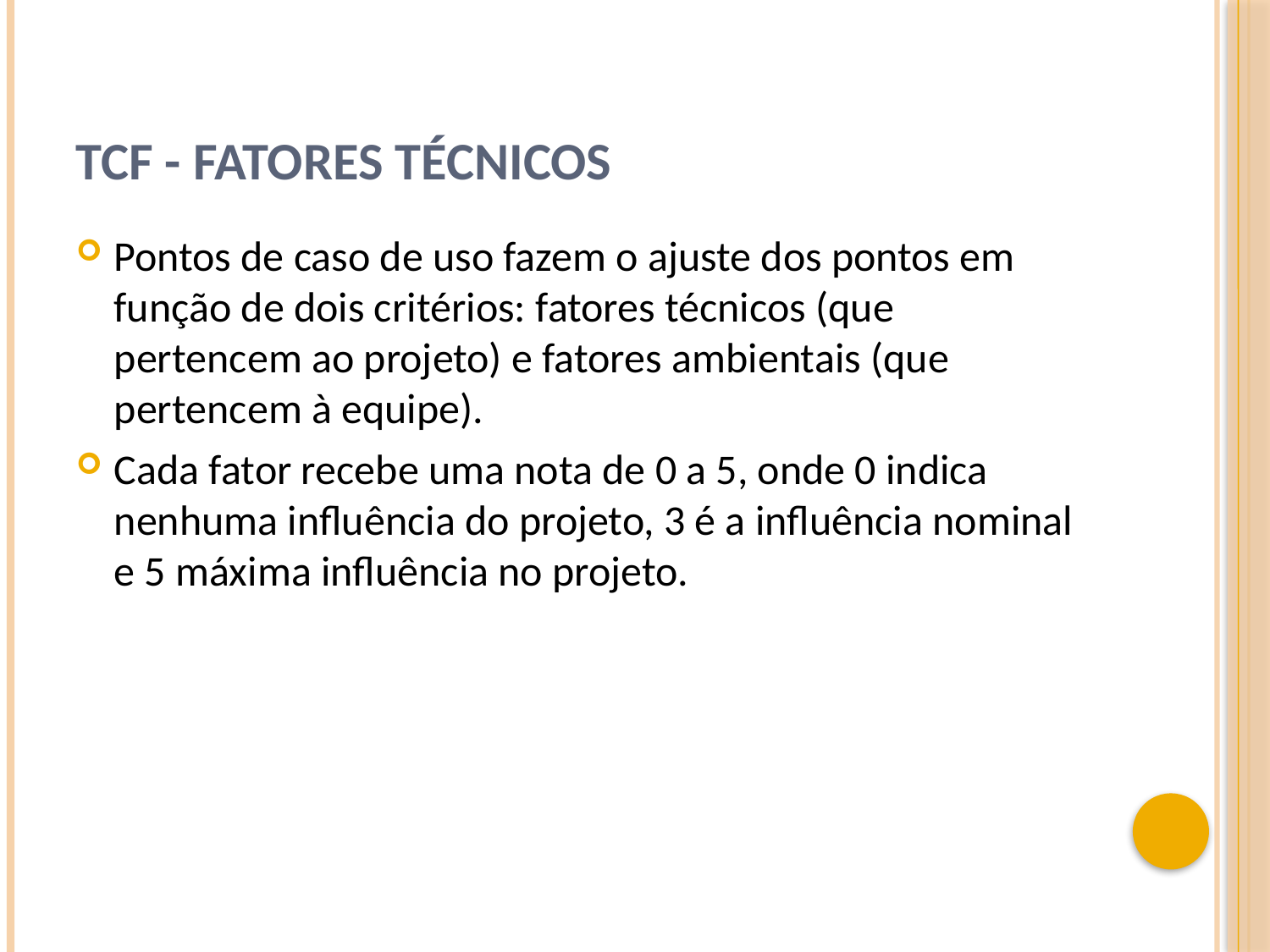

# TCF - Fatores Técnicos
Pontos de caso de uso fazem o ajuste dos pontos em função de dois critérios: fatores técnicos (que pertencem ao projeto) e fatores ambientais (que pertencem à equipe).
Cada fator recebe uma nota de 0 a 5, onde 0 indica nenhuma influência do projeto, 3 é a influência nominal e 5 máxima influência no projeto.